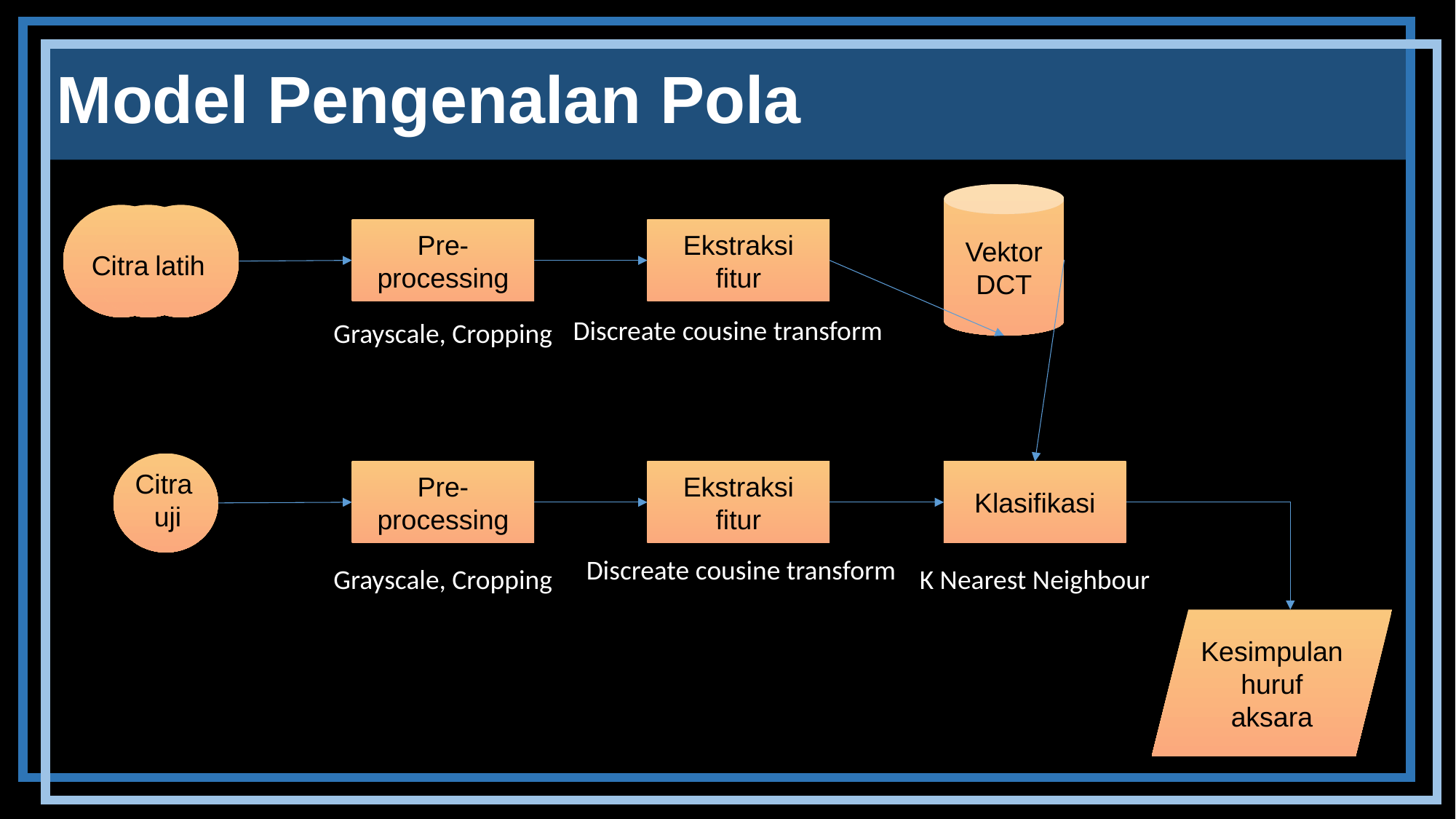

# Model Pengenalan Pola

Vektor DCT

Pre-processing
Ekstraksi fitur
Citra latih
Discreate cousine transform
Grayscale, Cropping

Citra
uji
Pre-processing
Ekstraksi fitur
Klasifikasi
Discreate cousine transform
Grayscale, Cropping
K Nearest Neighbour
Kesimpulan huruf aksara